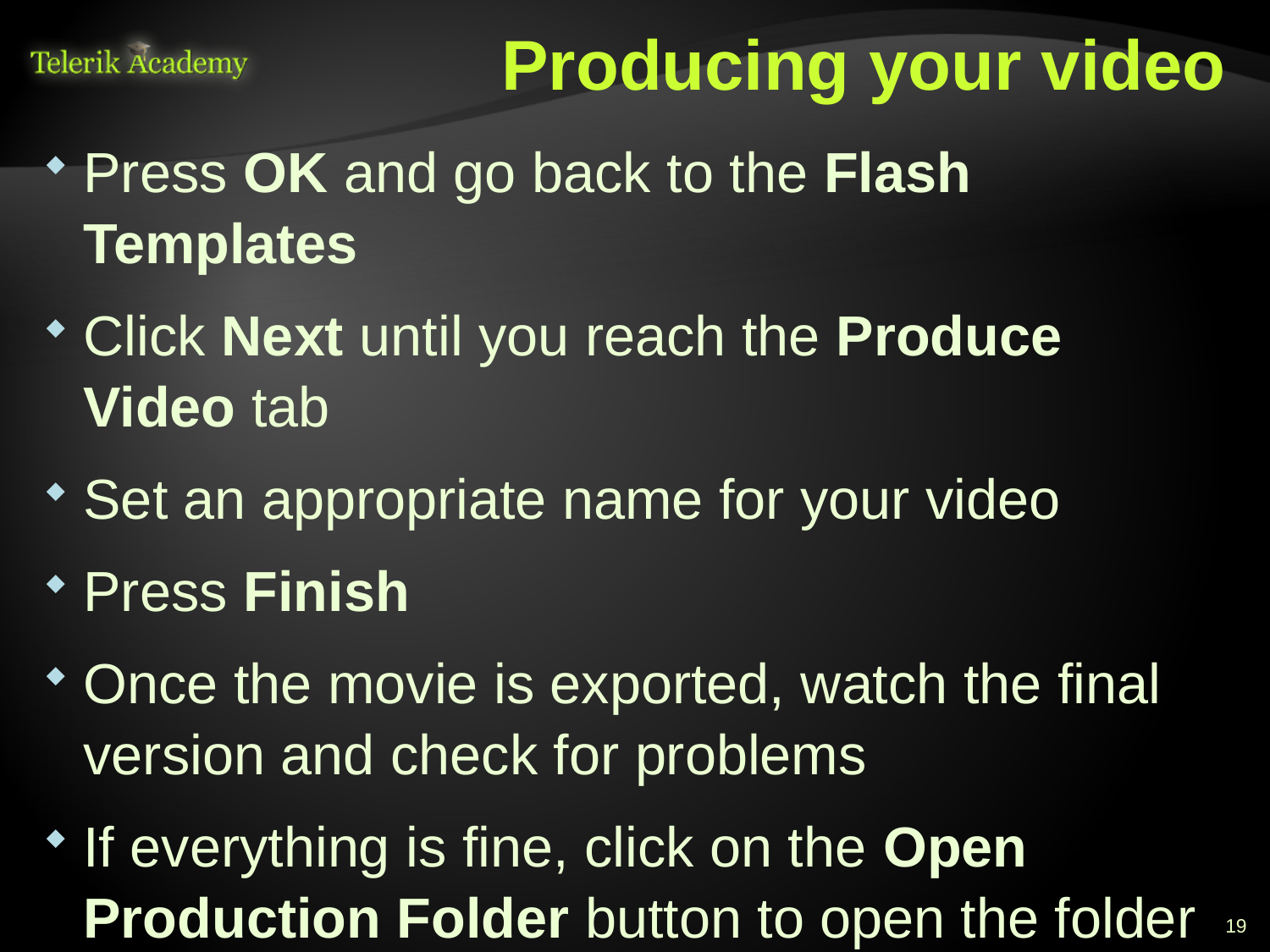

# Producing your video
Press OK and go back to the Flash Templates
Click Next until you reach the Produce Video tab
Set an appropriate name for your video
Press Finish
Once the movie is exported, watch the final version and check for problems
If everything is fine, click on the Open Production Folder button to open the folder in Windows Explorer.
19